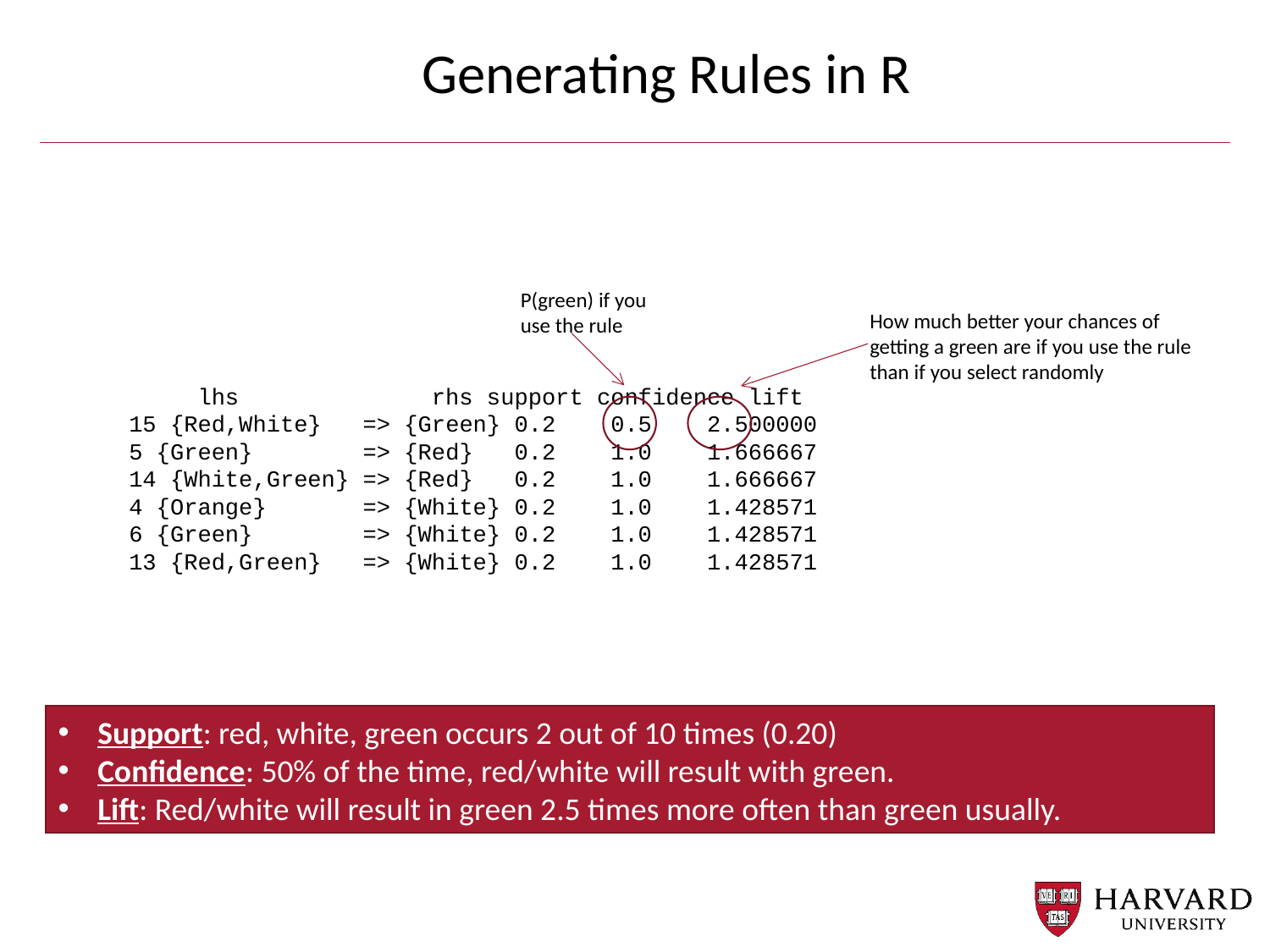

# Generating Rules in R
P(green) if you use the rule
How much better your chances of getting a green are if you use the rule than if you select randomly
     lhs              rhs support confidence lift
15 {Red,White}   => {Green} 0.2    0.5    2.500000
5 {Green}        => {Red}   0.2    1.0    1.666667
14 {White,Green} => {Red}   0.2    1.0    1.666667
4 {Orange}       => {White} 0.2    1.0    1.428571
6 {Green}        => {White} 0.2    1.0    1.428571
13 {Red,Green}   => {White} 0.2    1.0    1.428571

Support: red, white, green occurs 2 out of 10 times (0.20)
Confidence: 50% of the time, red/white will result with green.
Lift: Red/white will result in green 2.5 times more often than green usually.